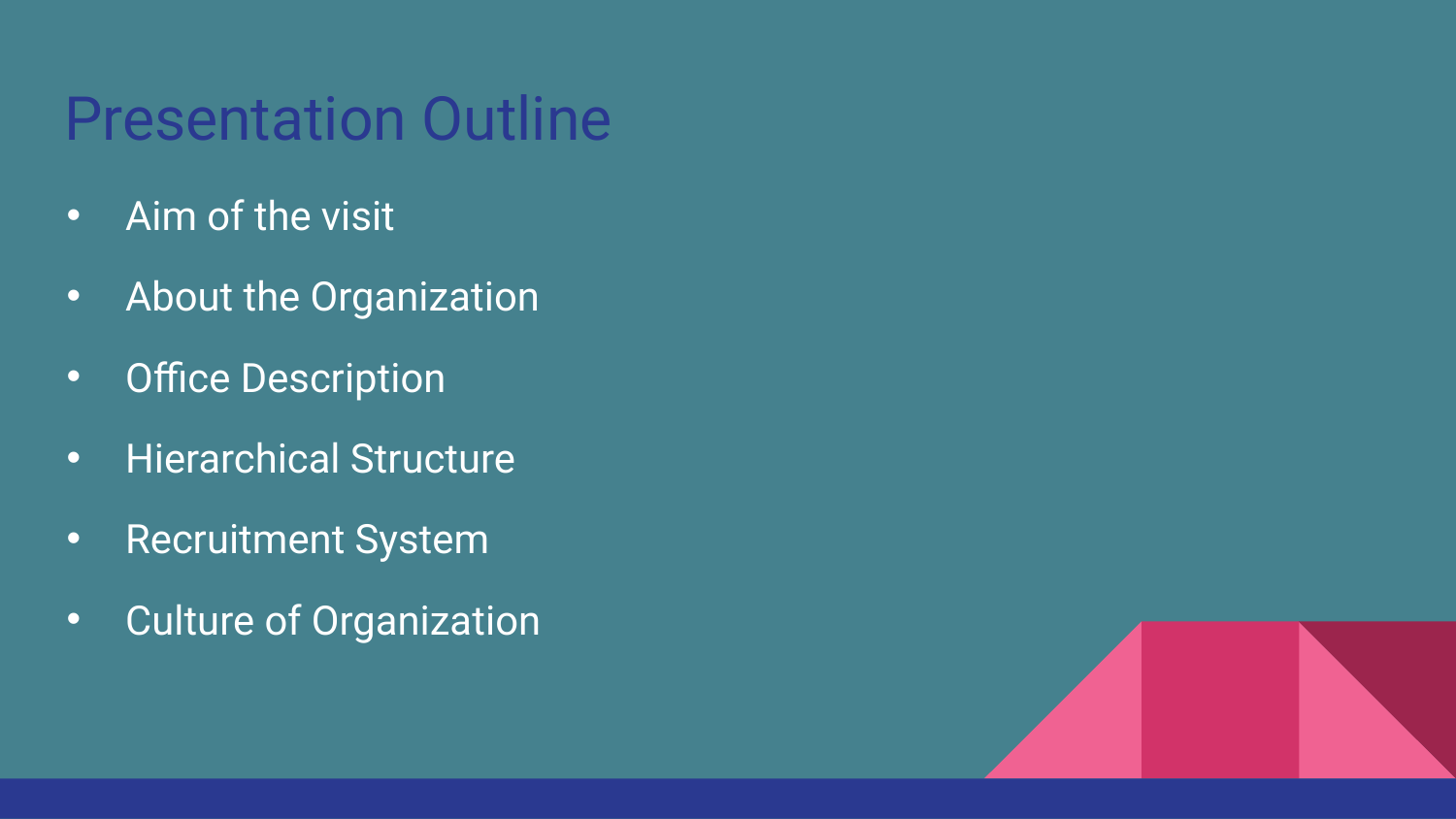

# Presentation Outline
Aim of the visit
About the Organization
Office Description
Hierarchical Structure
Recruitment System
Culture of Organization